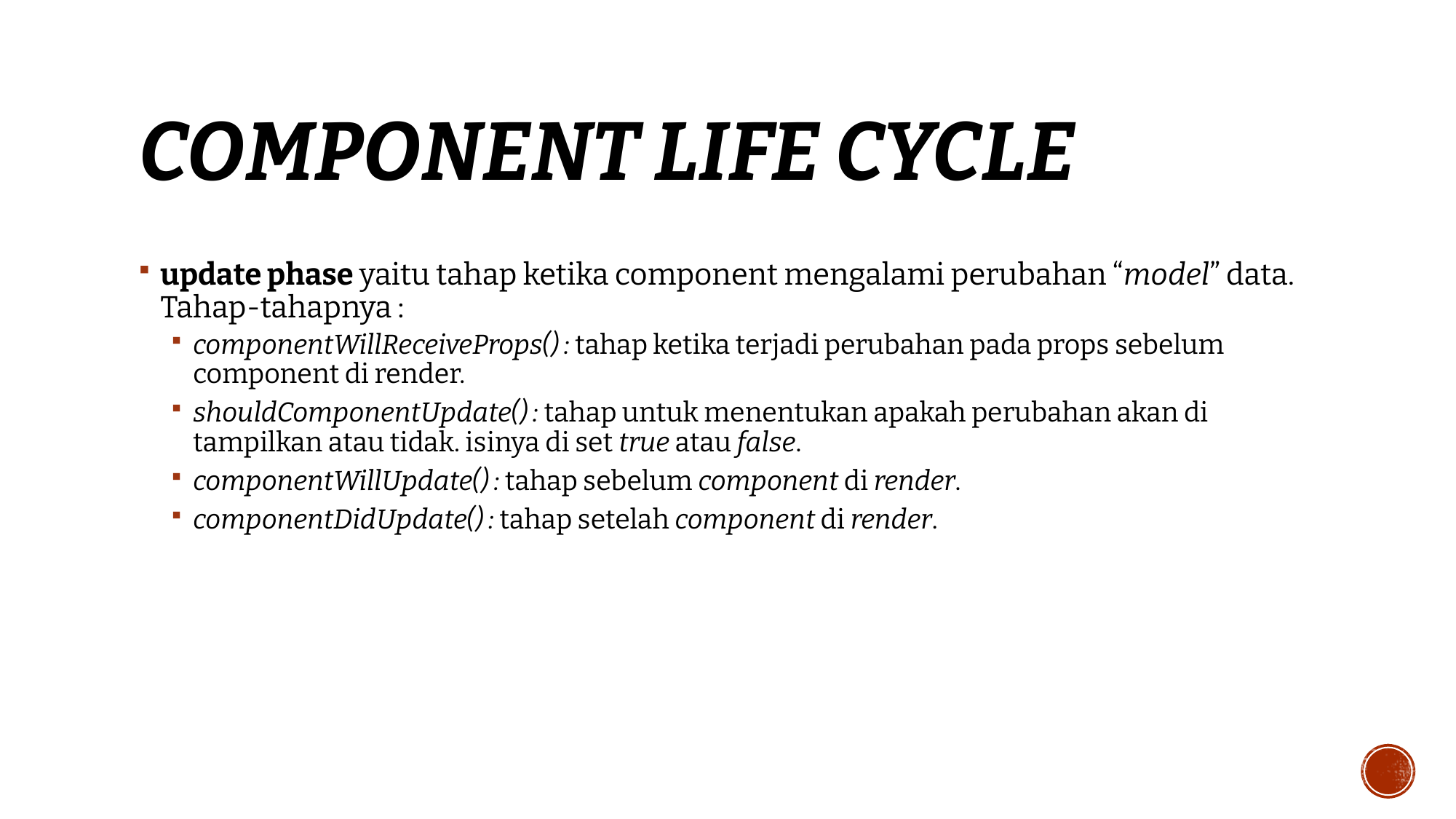

# Component life cycle
update phase yaitu tahap ketika component mengalami perubahan “model” data. Tahap-tahapnya :
componentWillReceiveProps() : tahap ketika terjadi perubahan pada props sebelum component di render.
shouldComponentUpdate() : tahap untuk menentukan apakah perubahan akan di tampilkan atau tidak. isinya di set true atau false.
componentWillUpdate() : tahap sebelum component di render.
componentDidUpdate() : tahap setelah component di render.